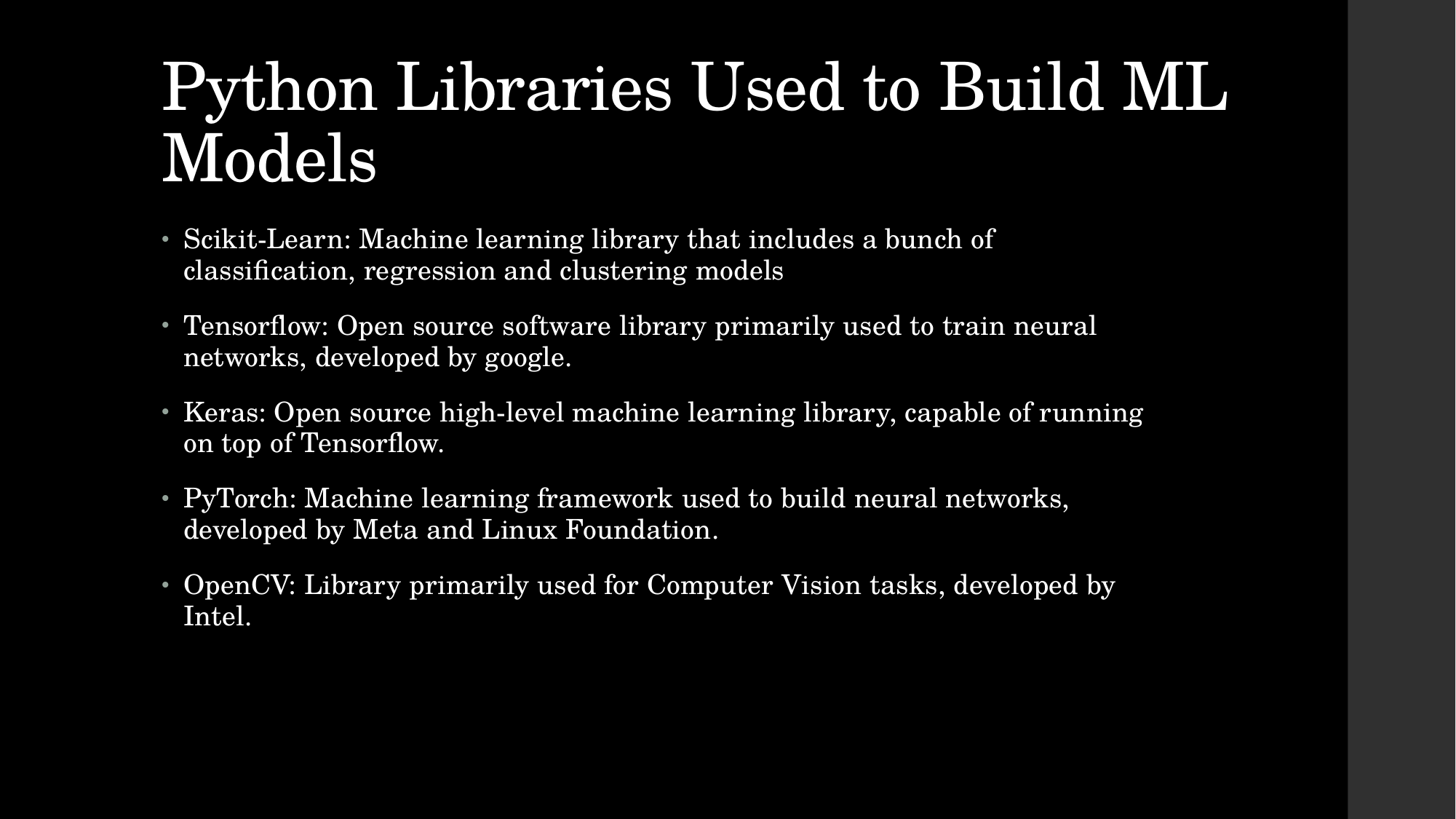

# Python Libraries Used to Build ML Models
Scikit-Learn: Machine learning library that includes a bunch of classification, regression and clustering models
Tensorflow: Open source software library primarily used to train neural networks, developed by google.
Keras: Open source high-level machine learning library, capable of running on top of Tensorflow.
PyTorch: Machine learning framework used to build neural networks, developed by Meta and Linux Foundation.
OpenCV: Library primarily used for Computer Vision tasks, developed by Intel.